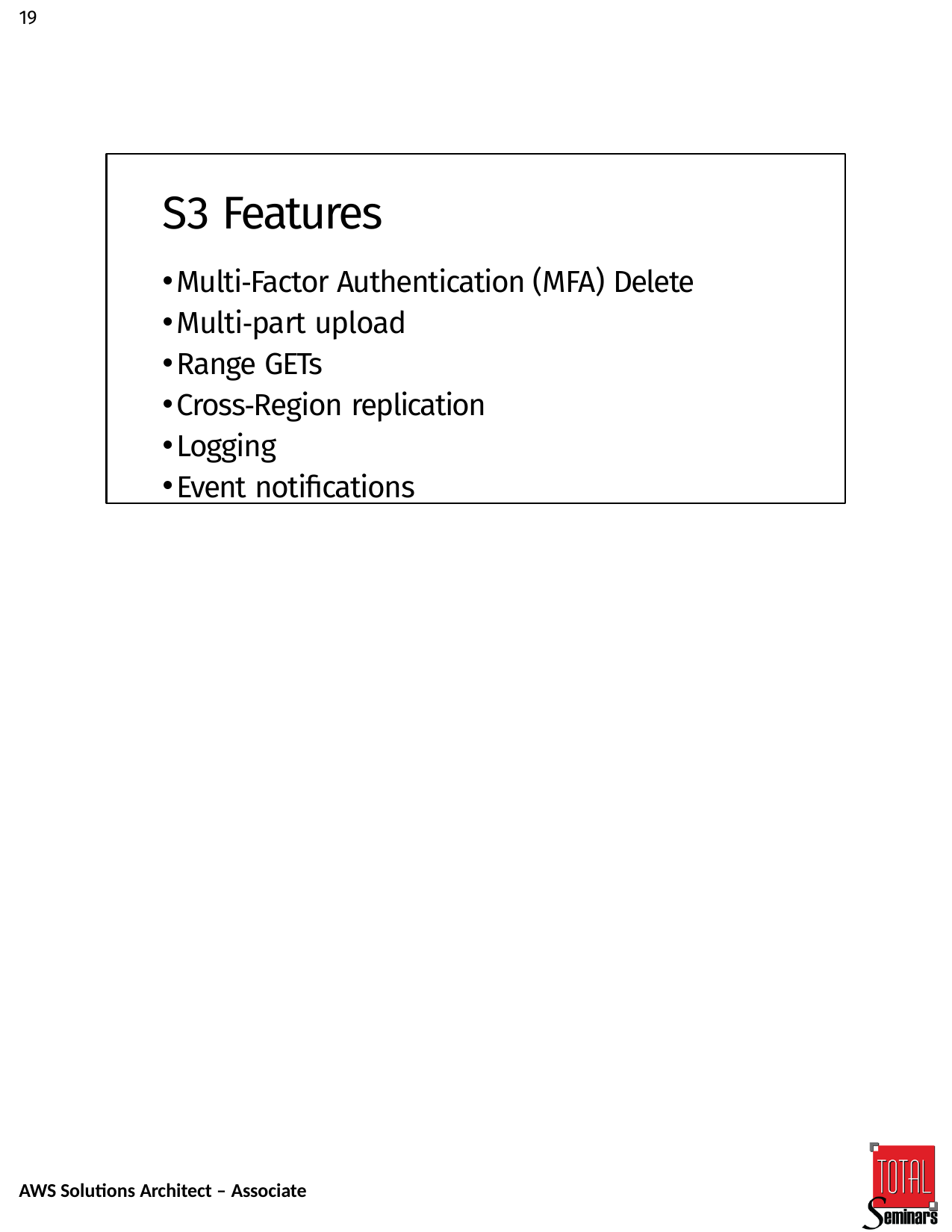

19
S3 Features
Multi‐Factor Authentication (MFA) Delete
Multi‐part upload
Range GETs
Cross‐Region replication
Logging
Event notifications
AWS Solutions Architect – Associate